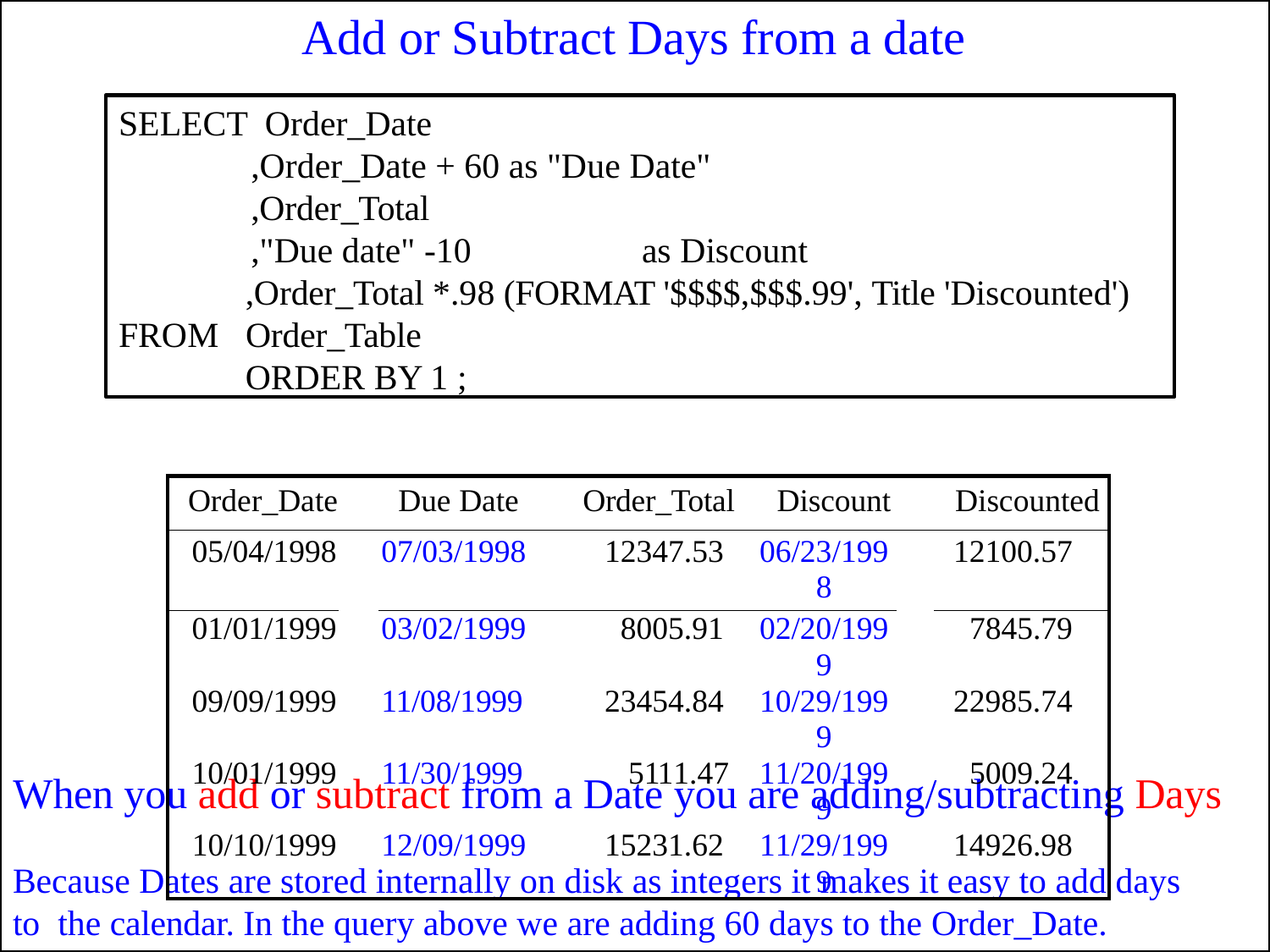

# Add or Subtract Days from a date
SELECT Order_Date
,Order_Date + 60 as "Due Date"
,Order_Total
,"Due date" -10	as Discount
,Order_Total *.98 (FORMAT '$$$$,$$$.99', Title 'Discounted')  FROM	Order_Table
ORDER BY 1 ;
| Order\_Date Due Date Order\_Total Discount Discounted |  |  |  |  |  |  |
| --- | --- | --- | --- | --- | --- | --- |
| 05/04/1998 |  | 07/03/1998 | 12347.53 | 06/23/1998 |  | 12100.57 |
| 01/01/1999 |  | 03/02/1999 | 8005.91 | 02/20/1999 |  | 7845.79 |
| 09/09/1999 |  | 11/08/1999 | 23454.84 | 10/29/1999 |  | 22985.74 |
| 10/01/1999 |  | 11/30/1999 | 5111.47 | 11/20/1999 |  | 5009.24 |
| 10/10/1999 |  | 12/09/1999 | 15231.62 | 11/29/1999 |  | 14926.98 |
When you add or subtract from a Date you are adding/subtracting Days
Because Dates are stored internally on disk as integers it makes it easy to add days to  the calendar. In the query above we are adding 60 days to the Order_Date.